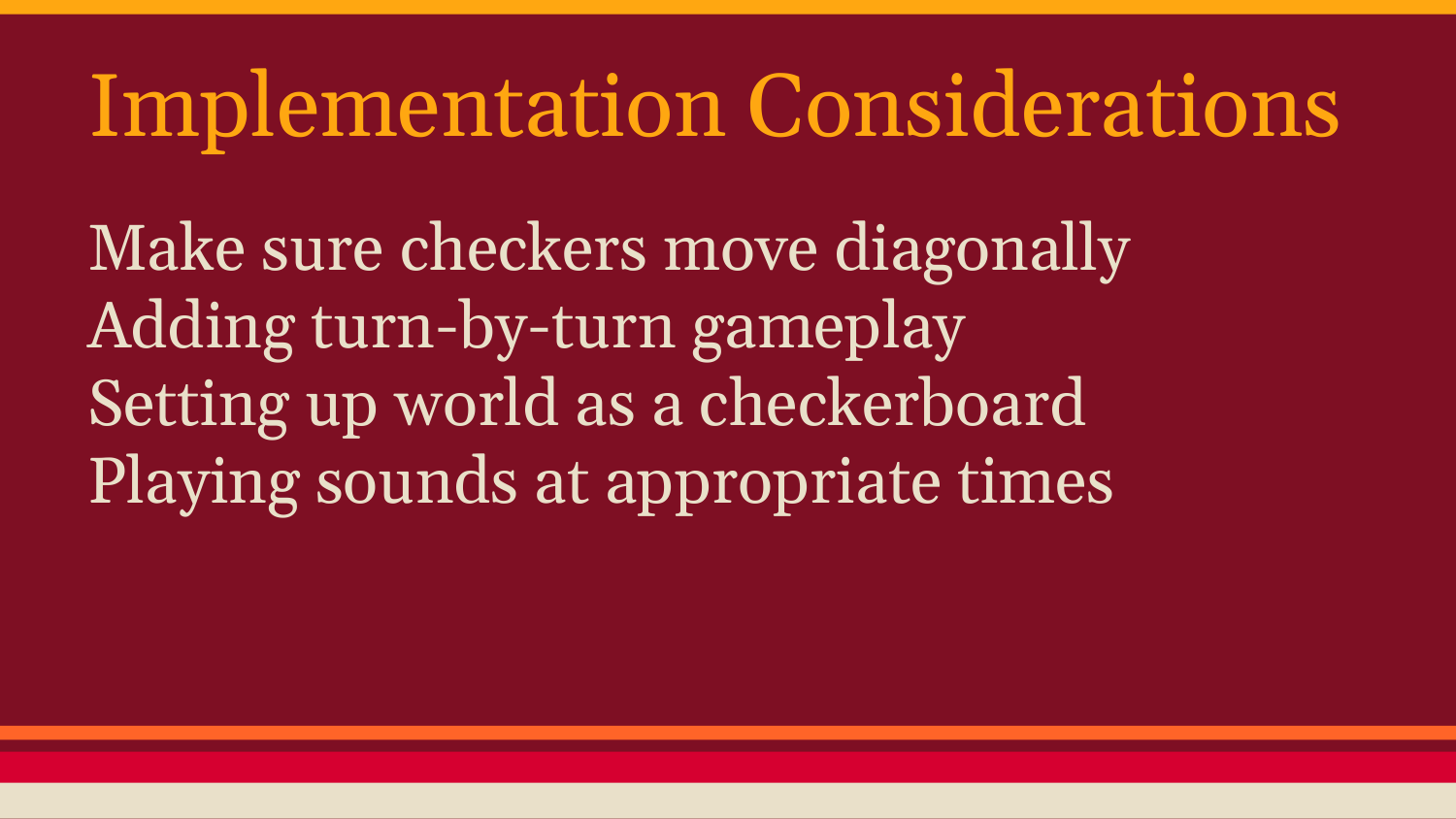

# Implementation Considerations
Make sure checkers move diagonally
Adding turn-by-turn gameplay
Setting up world as a checkerboard
Playing sounds at appropriate times